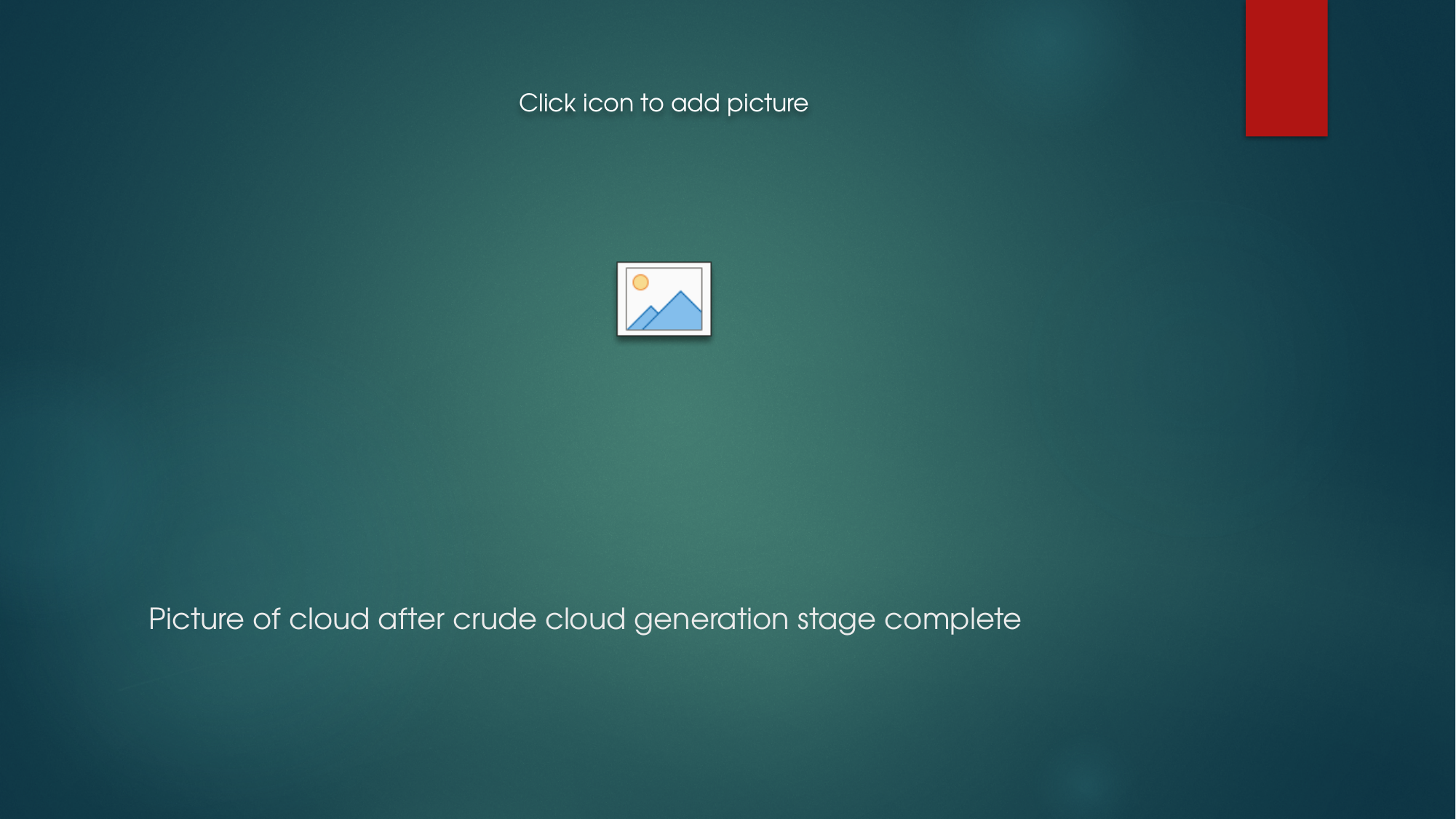

# Picture of cloud after crude cloud generation stage complete